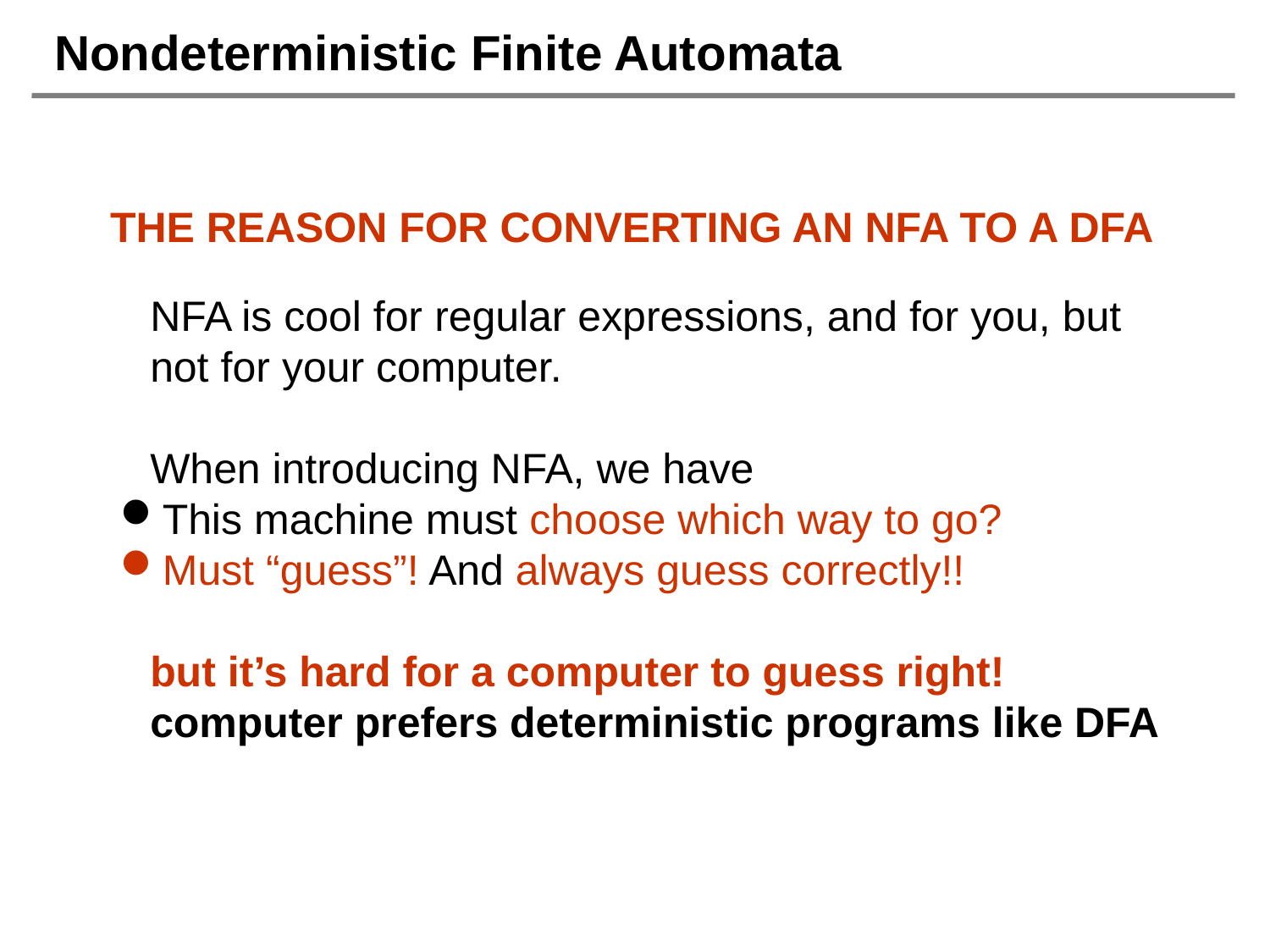

# Nondeterministic Finite Automata
  THE REASON FOR CONVERTING AN NFA TO A DFA

NFA is cool for regular expressions, and for you, but
not for your computer.

When introducing NFA, we have
This machine must choose which way to go?
Must “guess”! And always guess correctly!!

but it’s hard for a computer to guess right!
computer prefers deterministic programs like DFA